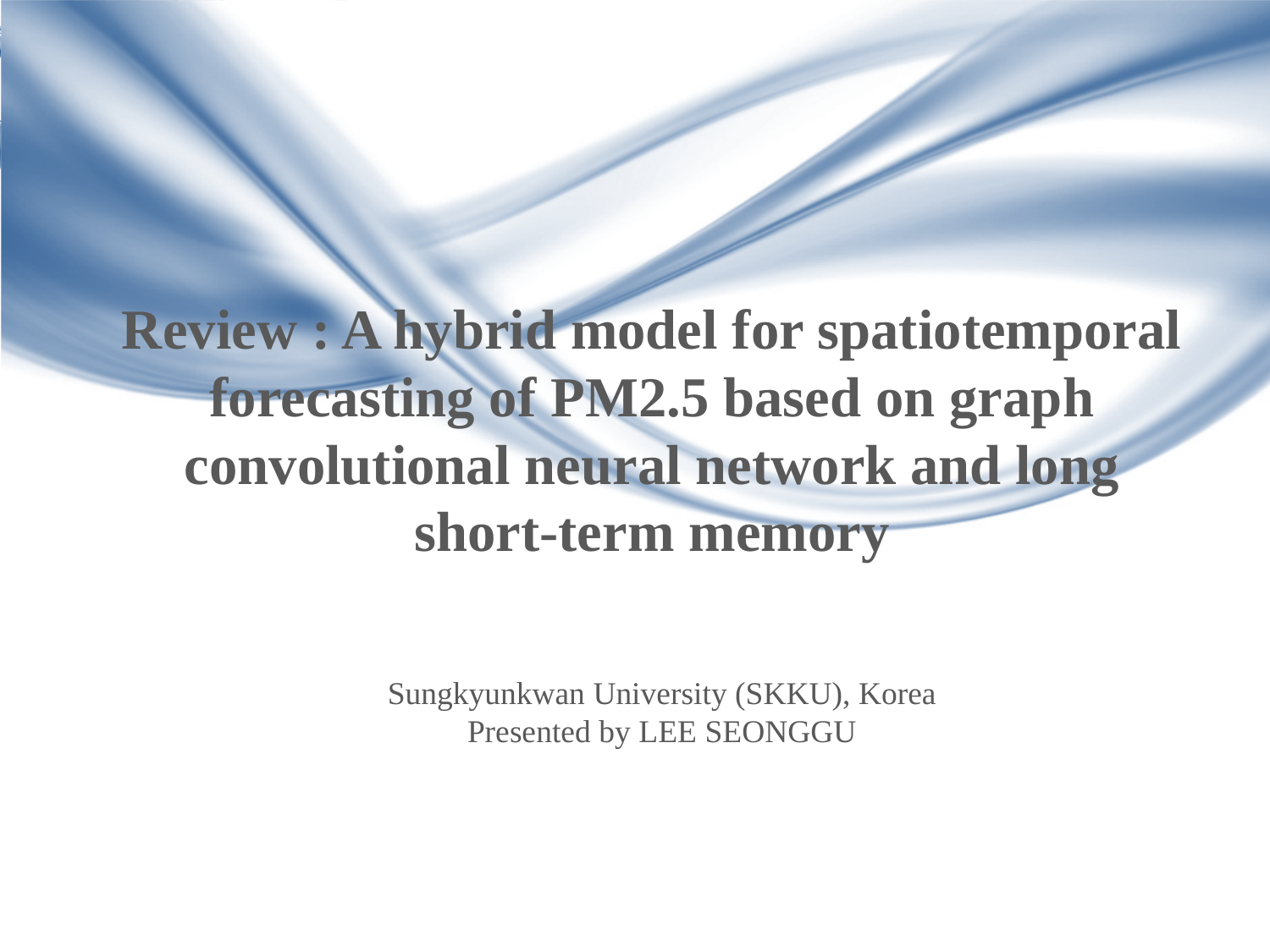

# Review : A hybrid model for spatiotemporal forecasting of PM2.5 based on graph convolutional neural network and long short-term memory
Sungkyunkwan University (SKKU), Korea
Presented by LEE SEONGGU